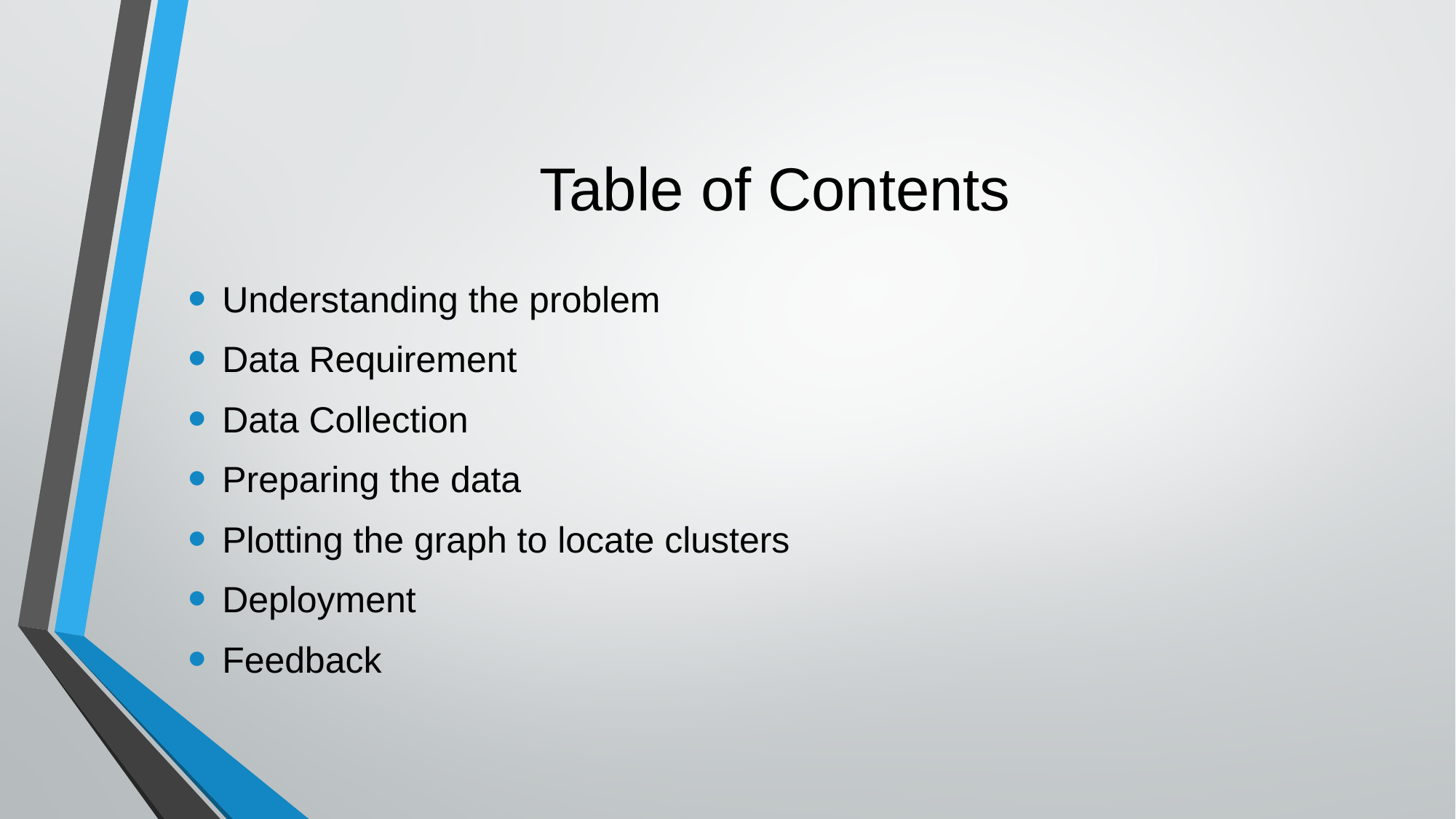

# Table of Contents
Understanding the problem
Data Requirement
Data Collection
Preparing the data
Plotting the graph to locate clusters
Deployment
Feedback